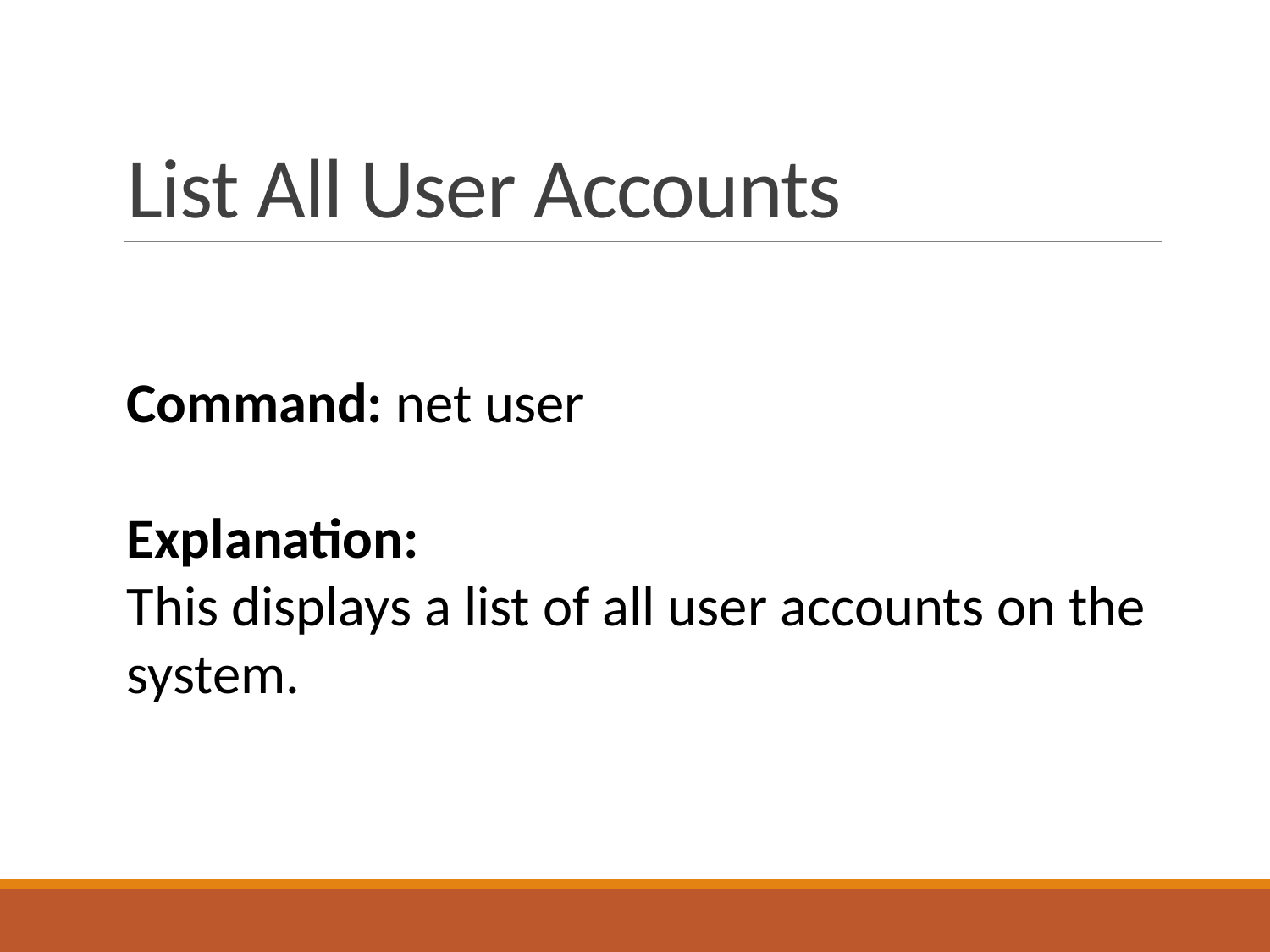

# List All User Accounts
Command: net user

Explanation:
This displays a list of all user accounts on the system.